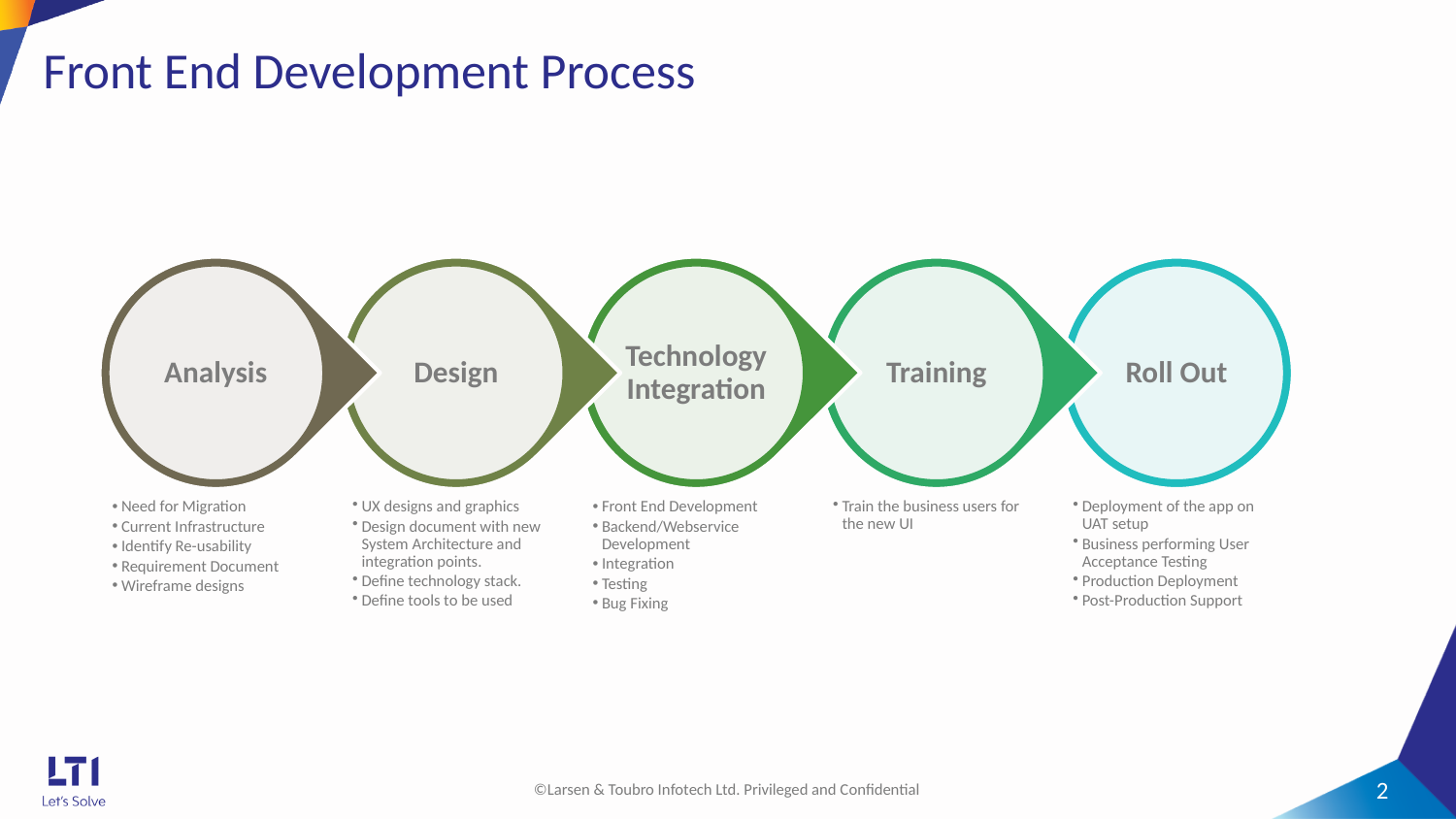

# Front End Development Process
Roll Out
Deployment of the app on UAT setup
Business performing User Acceptance Testing
Production Deployment
Post-Production Support
Training
Train the business users for the new UI

Technology Integration
Front End Development
Backend/Webservice Development
Integration
Testing
Bug Fixing
Design
UX designs and graphics
Design document with new System Architecture and integration points.
Define technology stack.
Define tools to be used
Analysis
Need for Migration
Current Infrastructure
Identify Re-usability
Requirement Document
Wireframe designs